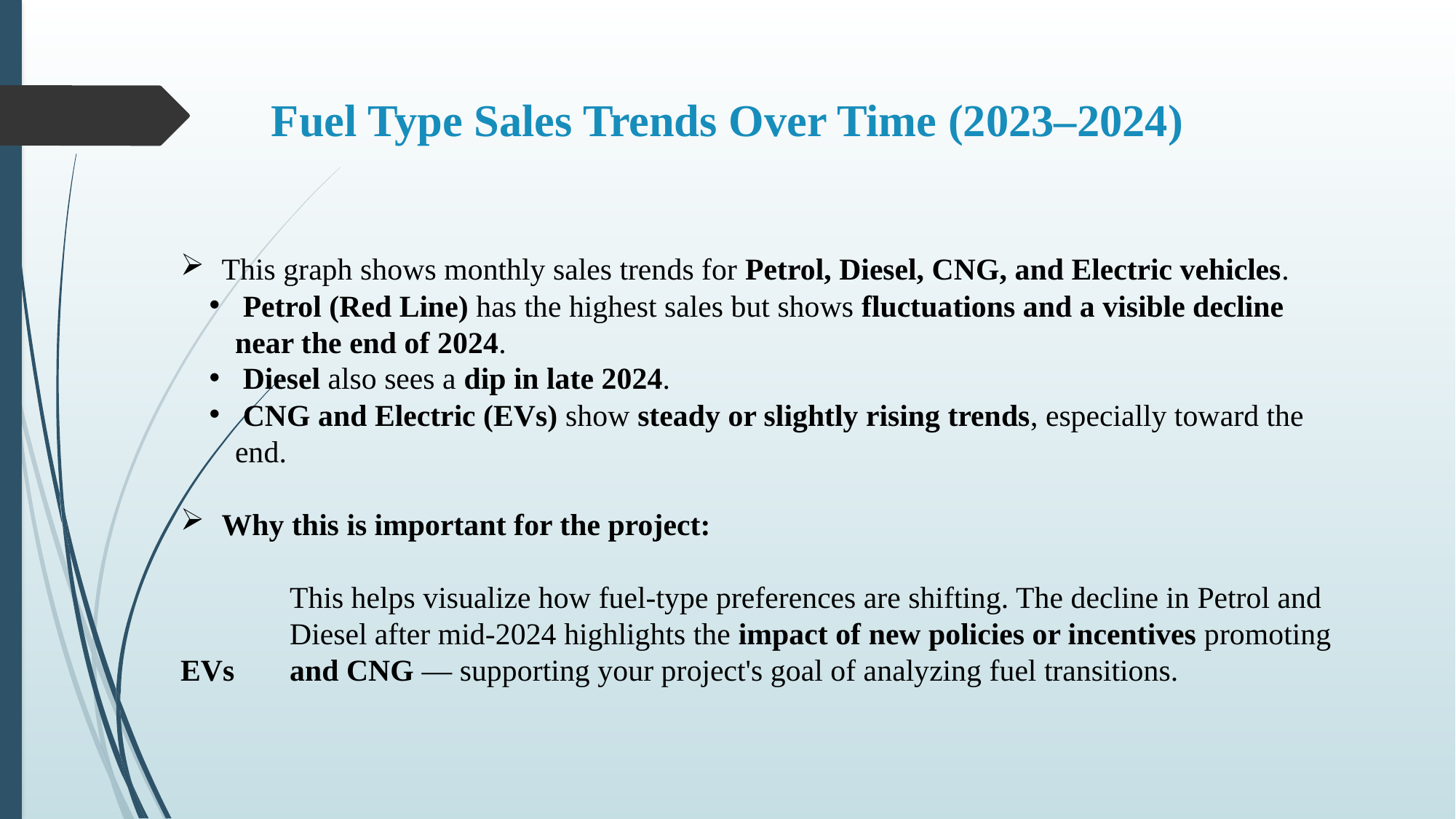

# Fuel Type Sales Trends Over Time (2023–2024)
This graph shows monthly sales trends for Petrol, Diesel, CNG, and Electric vehicles.
 Petrol (Red Line) has the highest sales but shows fluctuations and a visible decline near the end of 2024.
 Diesel also sees a dip in late 2024.
 CNG and Electric (EVs) show steady or slightly rising trends, especially toward the end.

Why this is important for the project:
	This helps visualize how fuel-type preferences are shifting. The decline in Petrol and 	Diesel after mid-2024 highlights the impact of new policies or incentives promoting EVs 	and CNG — supporting your project's goal of analyzing fuel transitions.